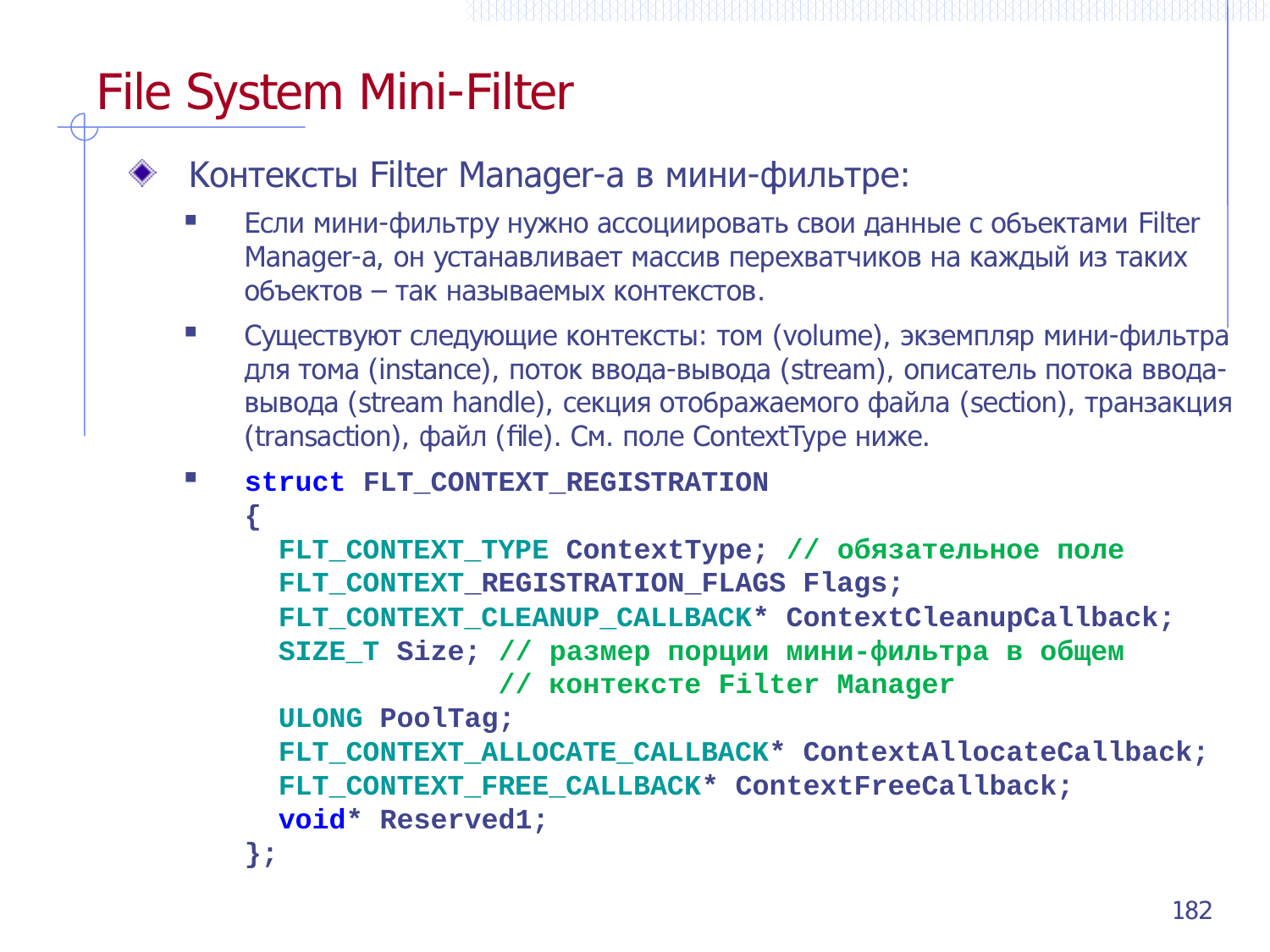

# File System Mini-Filter
Контексты Filter Manager-а в мини-фильтре:
Если мини-фильтру нужно ассоциировать свои данные с объектами Filter Manager-а, он устанавливает массив перехватчиков на каждый из таких объектов – так называемых контекстов.
Существуют следующие контексты: том (volume), экземпляр мини-фильтра для тома (instance), поток ввода-вывода (stream), описатель потока ввода-вывода (stream handle), секция отображаемого файла (section), транзакция (transaction), файл (file). См. поле ContextType ниже.
struct FLT_CONTEXT_REGISTRATION
{
  FLT_CONTEXT_TYPE ContextType; // обязательное поле
  FLT_CONTEXT_REGISTRATION_FLAGS Flags;
  FLT_CONTEXT_CLEANUP_CALLBACK* ContextCleanupCallback;
  SIZE_T Size; // размер порции мини-фильтра в общем
               // контексте Filter Manager
  ULONG PoolTag;
  FLT_CONTEXT_ALLOCATE_CALLBACK* ContextAllocateCallback;
  FLT_CONTEXT_FREE_CALLBACK* ContextFreeCallback;
  void* Reserved1;
};

182